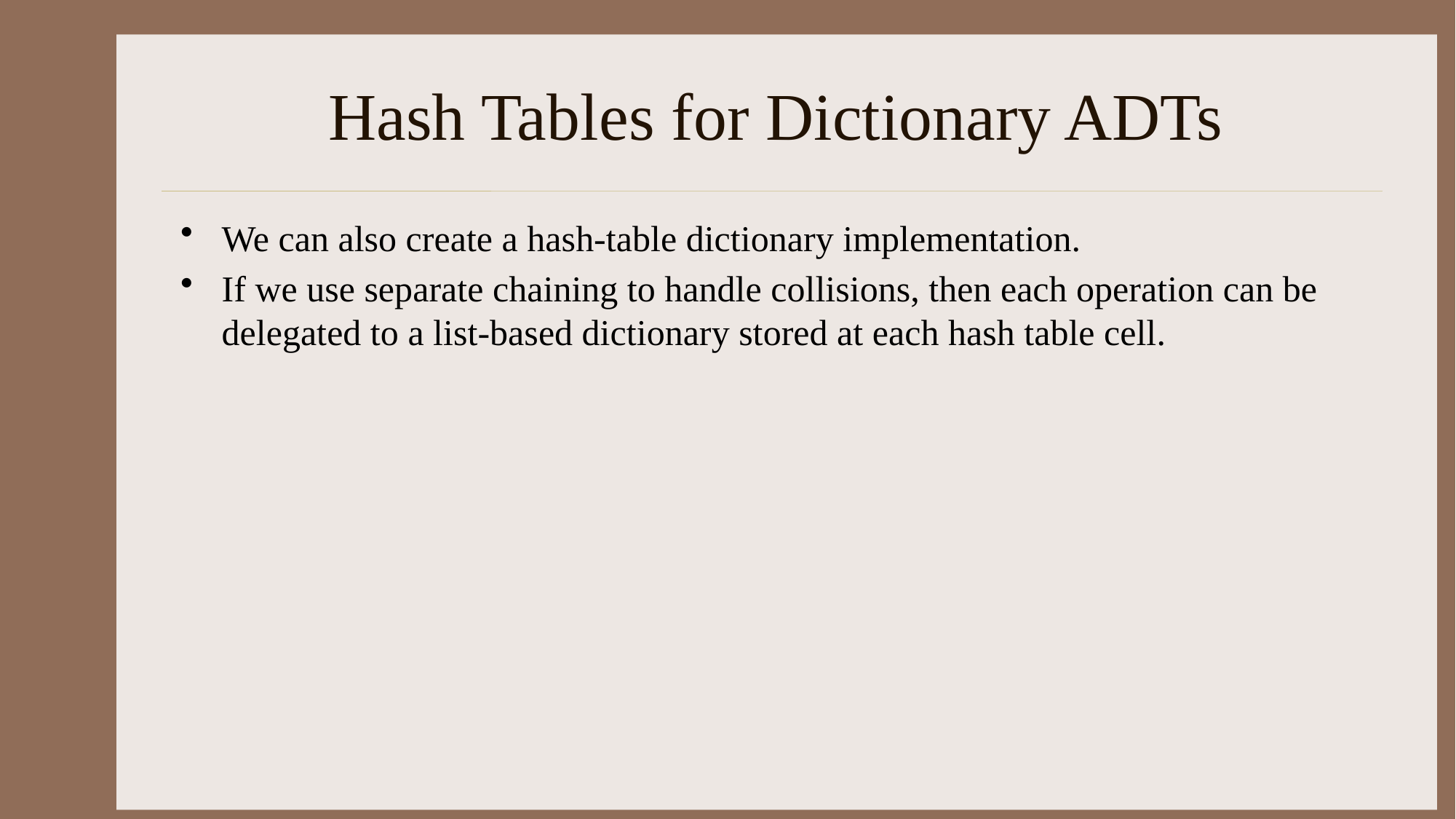

# Hash Tables for Dictionary ADTs
We can also create a hash-table dictionary implementation.
If we use separate chaining to handle collisions, then each operation can be delegated to a list-based dictionary stored at each hash table cell.